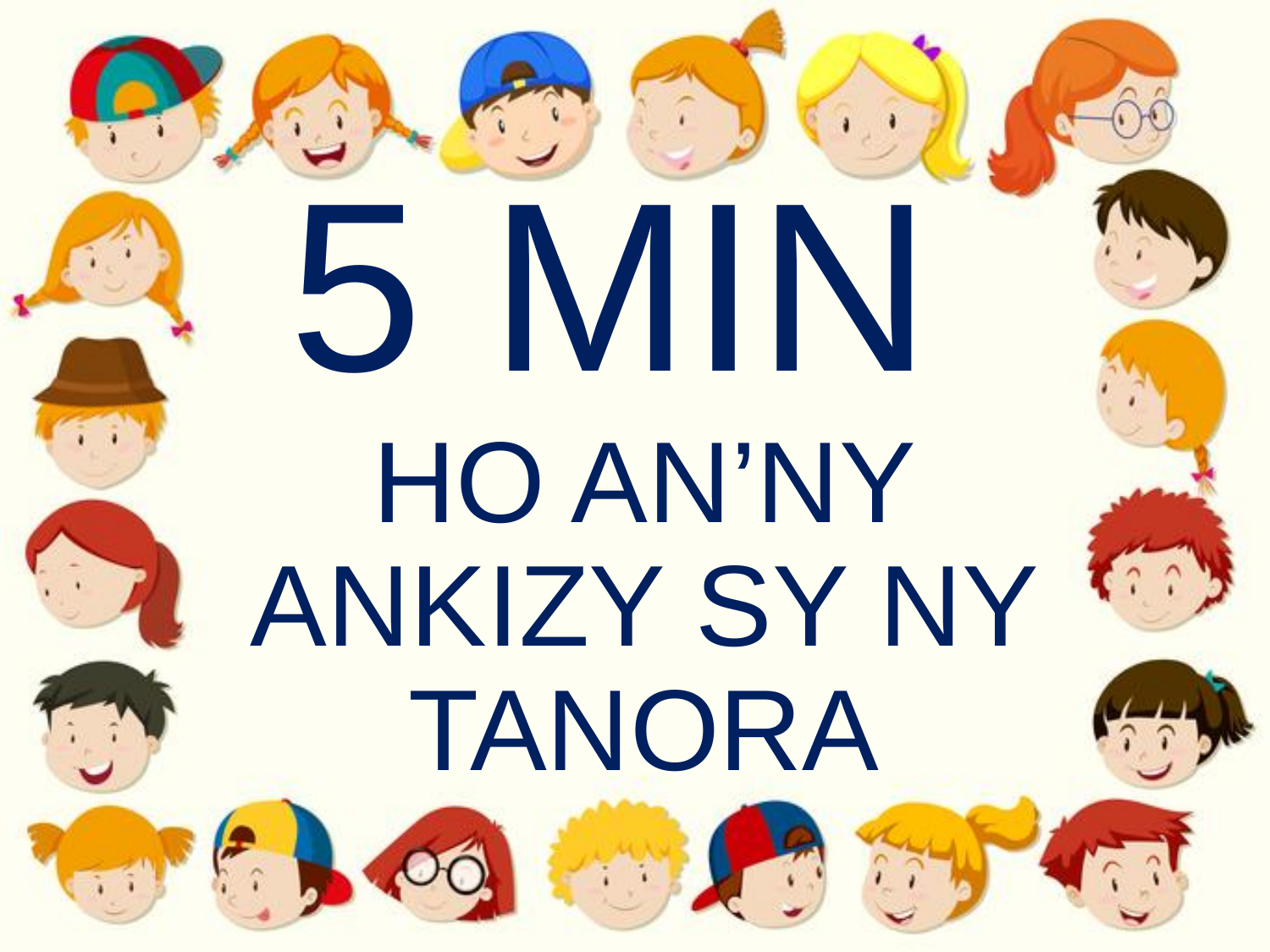

# 5 MIN HO AN’NY ANKIZY SY NY TANORA